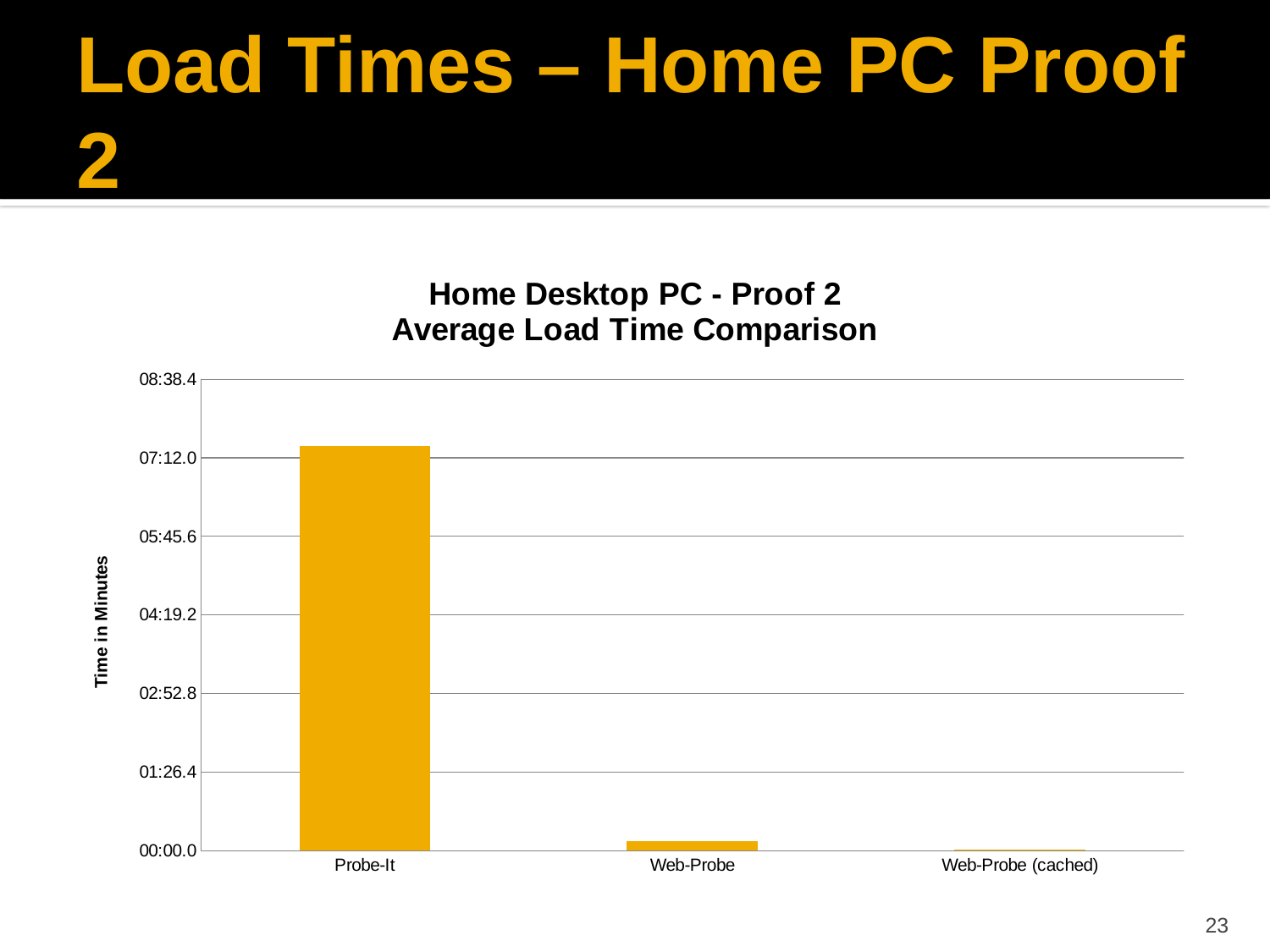

# Load Times – Home PC Proof 2

### Chart: Home Desktop PC - Proof 2
Average Load Time Comparison

| Category | AVG |
|---|---|
| Probe-It | 0.005146064814814816 |
| Web-Probe | 0.00012500000000000003 |
| Web-Probe (cached) | 1.875000000000001e-05 |
23